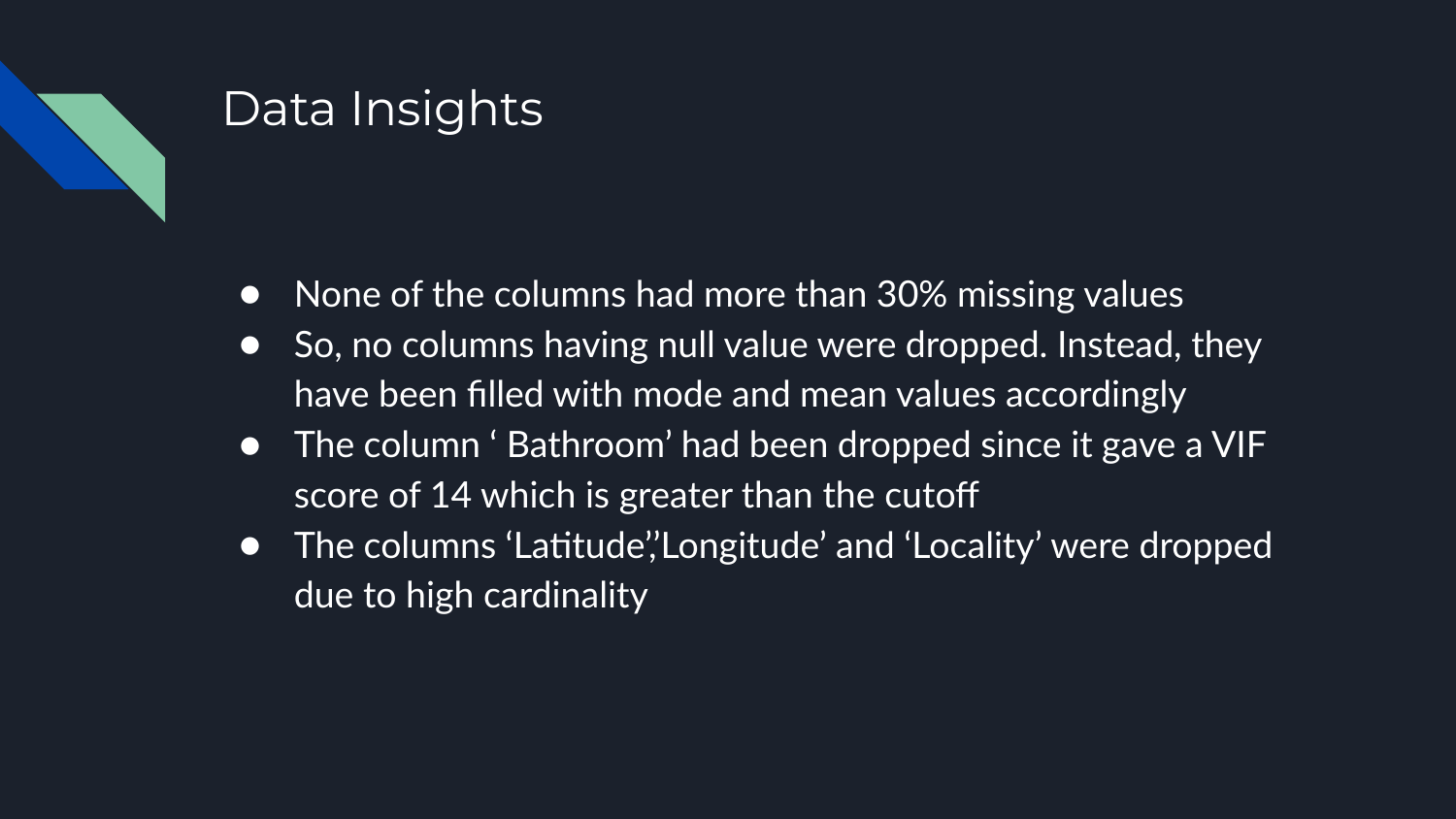

# Data Insights
None of the columns had more than 30% missing values
So, no columns having null value were dropped. Instead, they have been filled with mode and mean values accordingly
The column ‘ Bathroom’ had been dropped since it gave a VIF score of 14 which is greater than the cutoff
The columns ‘Latitude’,’Longitude’ and ‘Locality’ were dropped due to high cardinality